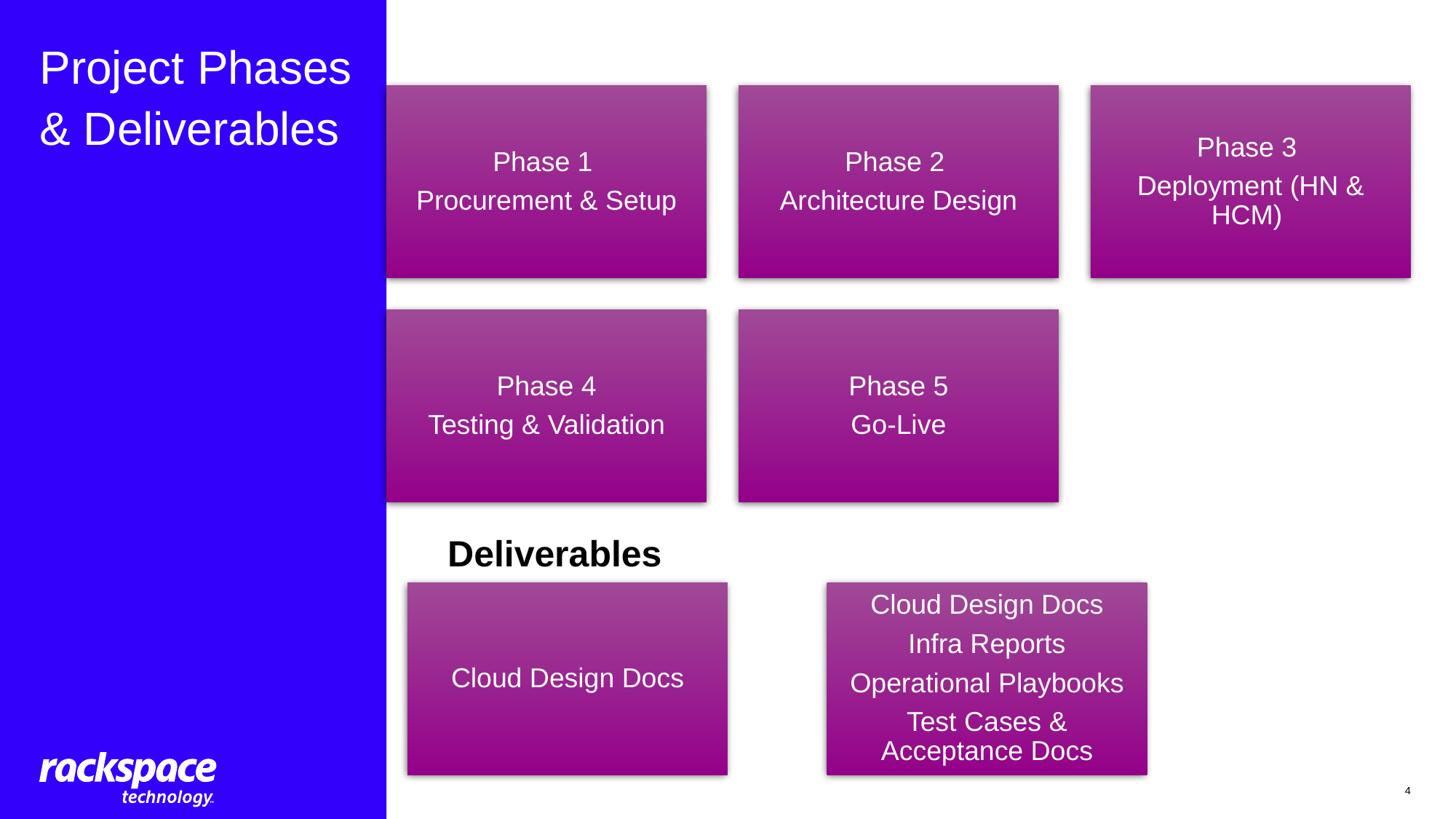

# Project Phases & Deliverables
Phase 1
Procurement & Setup
Phase 2
Architecture Design
Phase 3
Deployment (HN & HCM)
Phase 4
Testing & Validation
Phase 5
Go-Live
Cloud Design Docs
Cloud Design Docs
Infra Reports
Operational Playbooks
Test Cases & Acceptance Docs

Deliverables
4